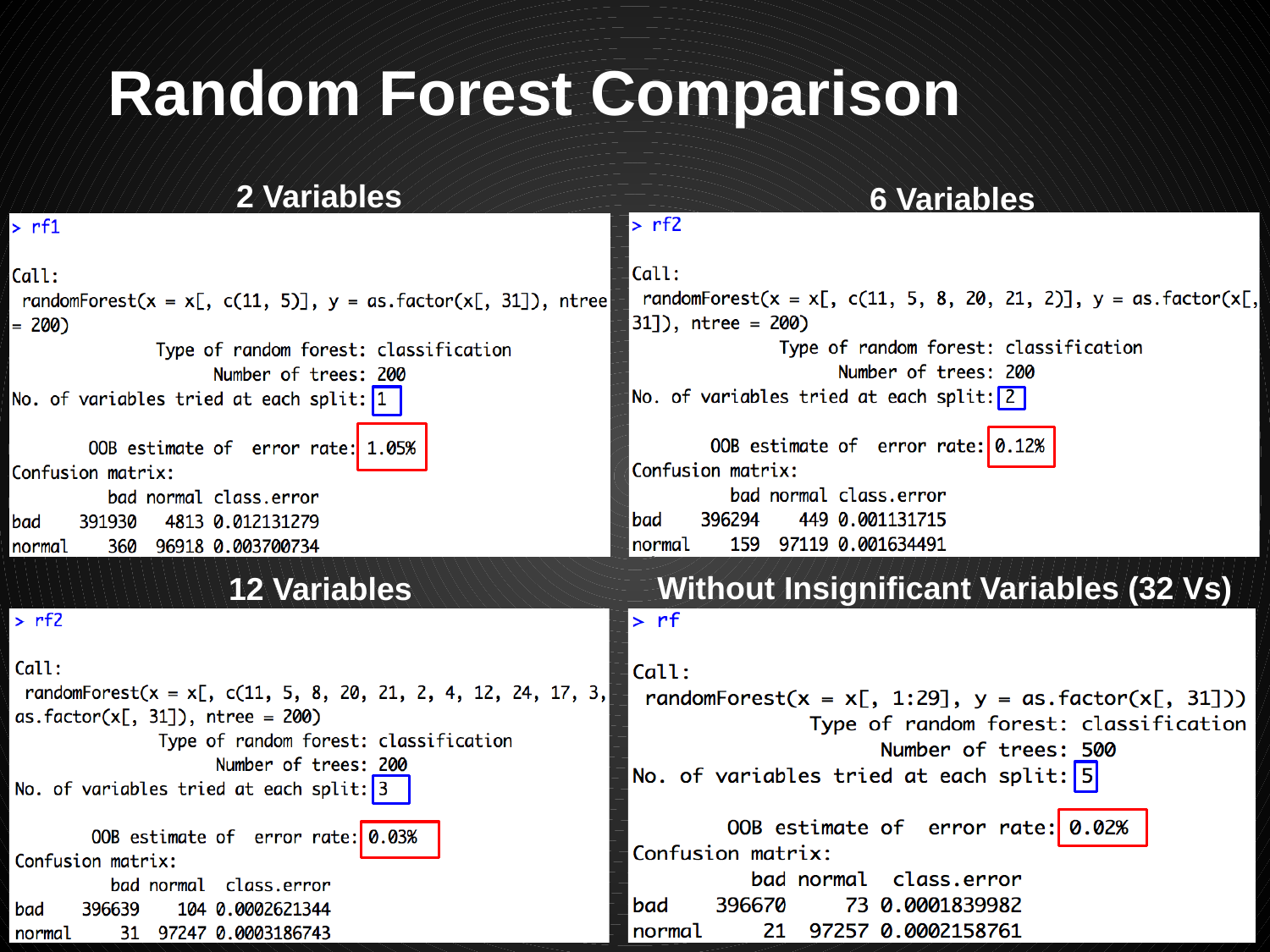

# Random Forest Comparison
2 Variables
6 Variables

Without Insignificant Variables (32 Vs)
12 Variables